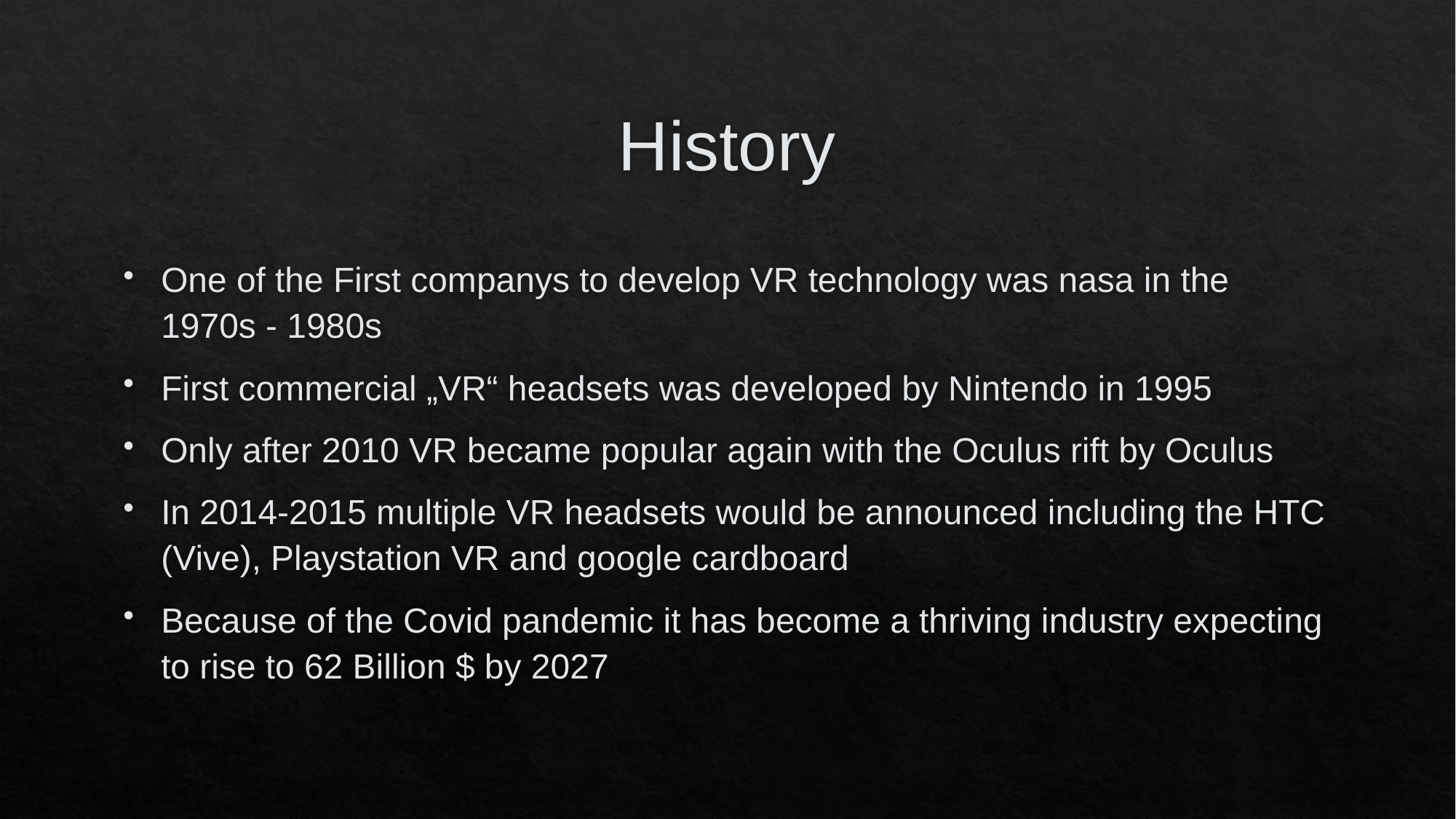

# History
One of the First companys to develop VR technology was nasa in the 1970s - 1980s
First commercial „VR“ headsets was developed by Nintendo in 1995
Only after 2010 VR became popular again with the Oculus rift by Oculus
In 2014-2015 multiple VR headsets would be announced including the HTC (Vive), Playstation VR and google cardboard
Because of the Covid pandemic it has become a thriving industry expecting to rise to 62 Billion $ by 2027